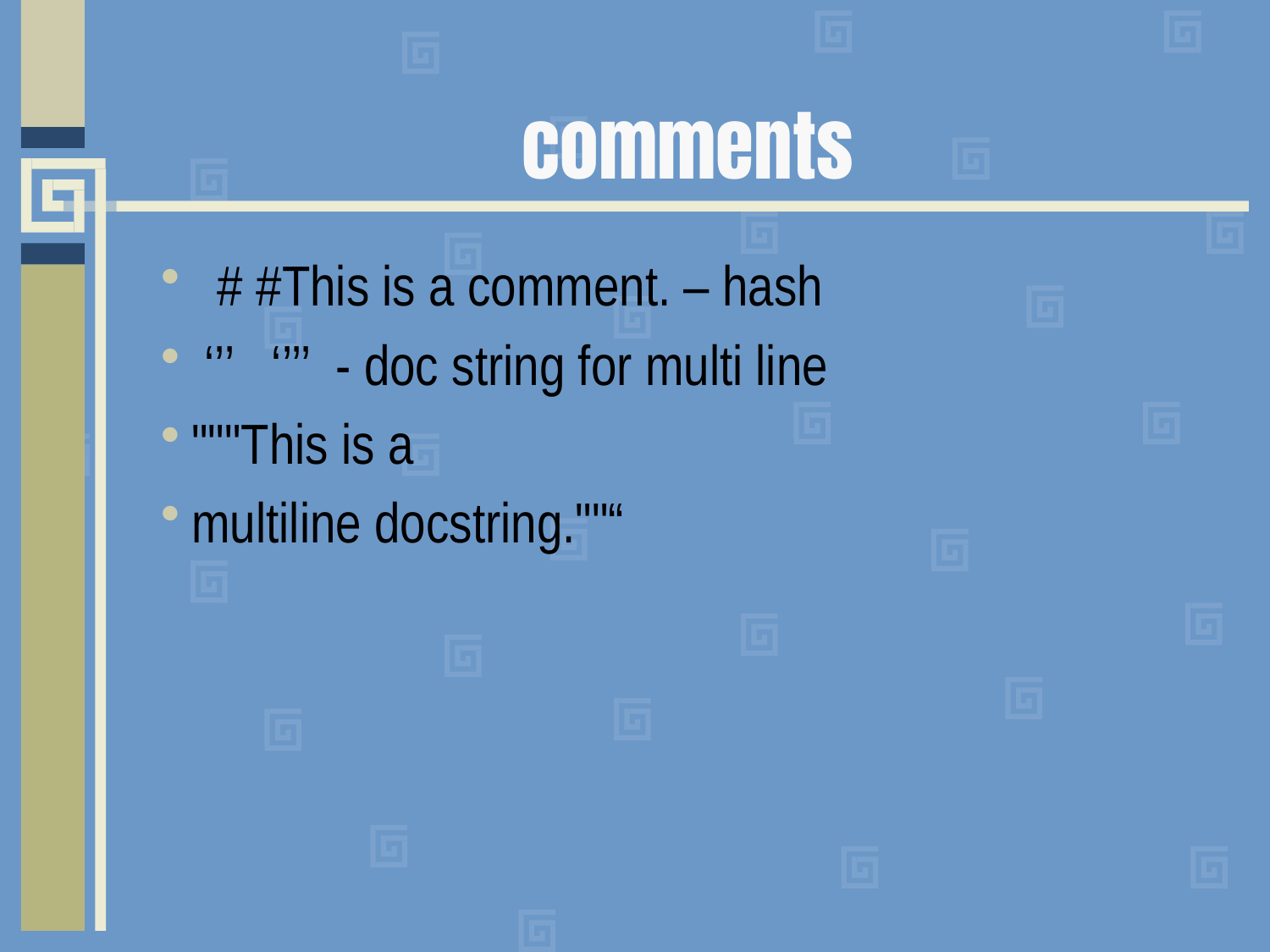

# comments
  # #This is a comment. – hash
 ‘’’   ‘’’’  - doc string for multi line
"""This is a
multiline docstring.""“